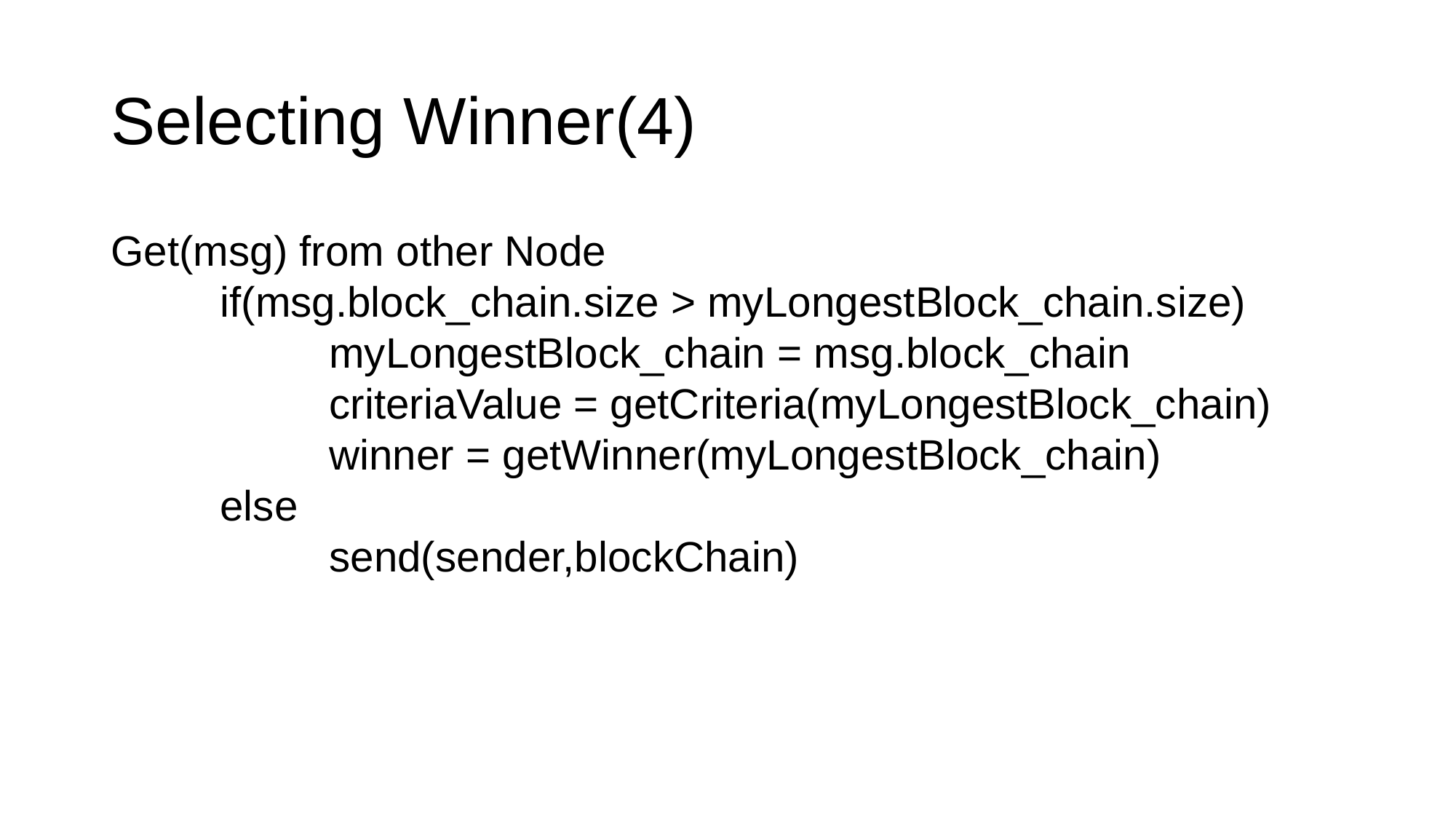

# Selecting Winner(4)
Get(msg) from other Node
	if(msg.block_chain.size > myLongestBlock_chain.size)
		myLongestBlock_chain = msg.block_chain
		criteriaValue = getCriteria(myLongestBlock_chain)
		winner = getWinner(myLongestBlock_chain)
	else
		send(sender,blockChain)